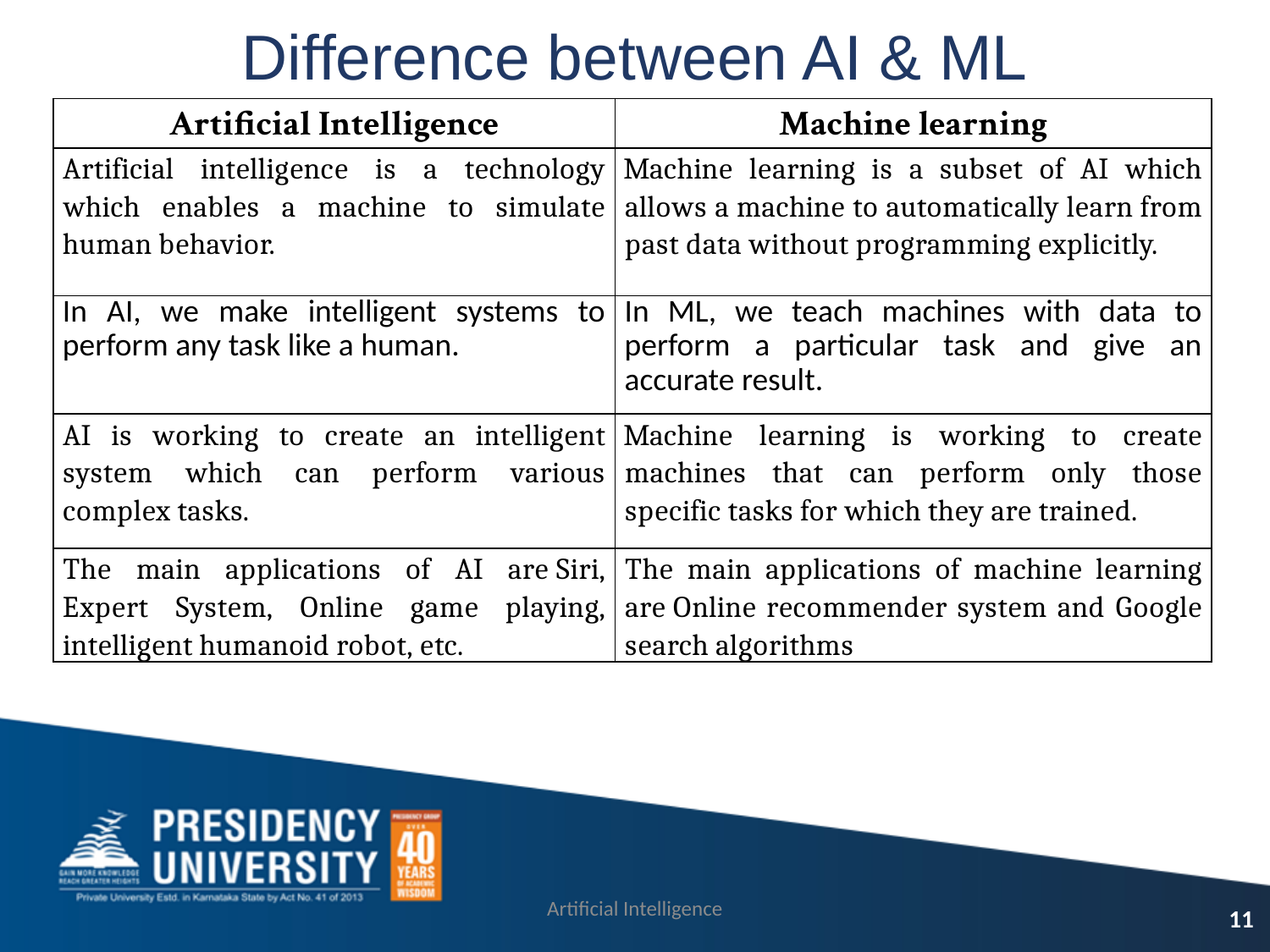

# Difference between AI & ML
| Artificial Intelligence | Machine learning |
| --- | --- |
| Artificial intelligence is a technology which enables a machine to simulate human behavior. | Machine learning is a subset of AI which allows a machine to automatically learn from past data without programming explicitly. |
| In AI, we make intelligent systems to perform any task like a human. | In ML, we teach machines with data to perform a particular task and give an accurate result. |
| AI is working to create an intelligent system which can perform various complex tasks. | Machine learning is working to create machines that can perform only those specific tasks for which they are trained. |
| The main applications of AI are Siri, Expert System, Online game playing, intelligent humanoid robot, etc. | The main applications of machine learning are Online recommender system and Google search algorithms |
Artificial Intelligence
11